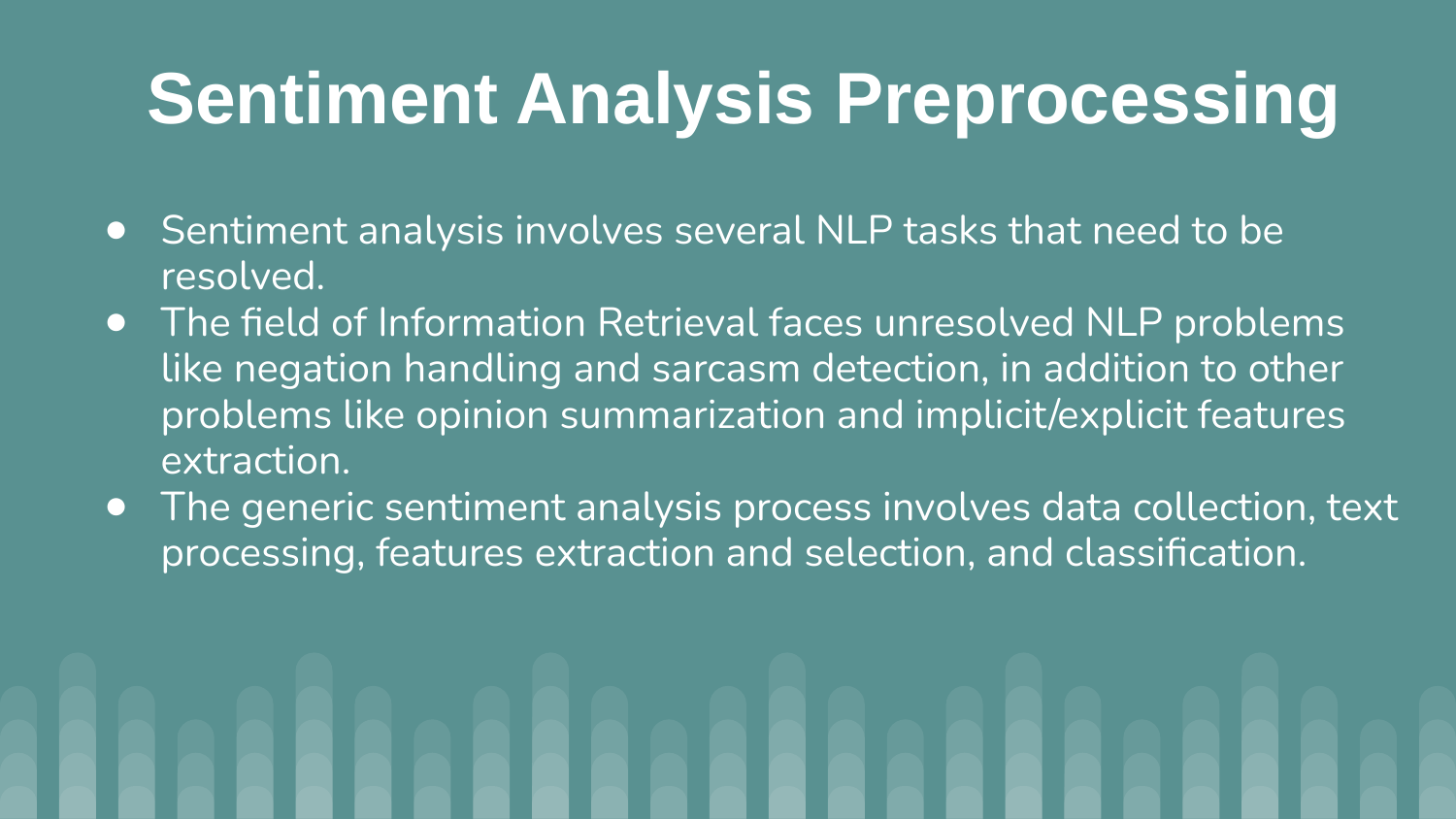

# Sentiment Analysis Preprocessing
Sentiment analysis involves several NLP tasks that need to be resolved.
The field of Information Retrieval faces unresolved NLP problems like negation handling and sarcasm detection, in addition to other problems like opinion summarization and implicit/explicit features extraction.
The generic sentiment analysis process involves data collection, text processing, features extraction and selection, and classification.